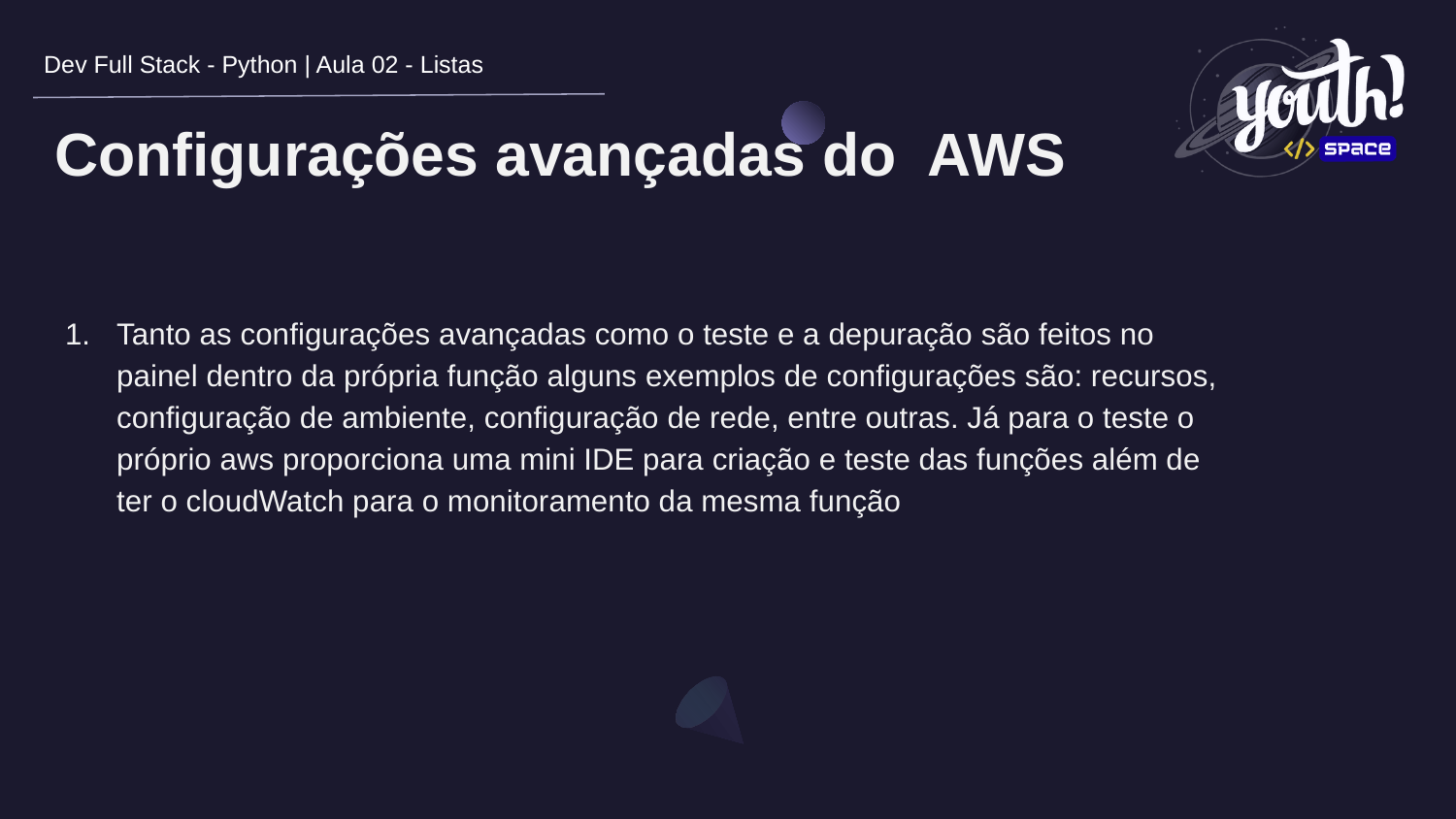

Dev Full Stack - Python | Aula 02 - Listas
# Configurações avançadas do  AWS
Tanto as configurações avançadas como o teste e a depuração são feitos no painel dentro da própria função alguns exemplos de configurações são: recursos, configuração de ambiente, configuração de rede, entre outras. Já para o teste o próprio aws proporciona uma mini IDE para criação e teste das funções além de ter o cloudWatch para o monitoramento da mesma função